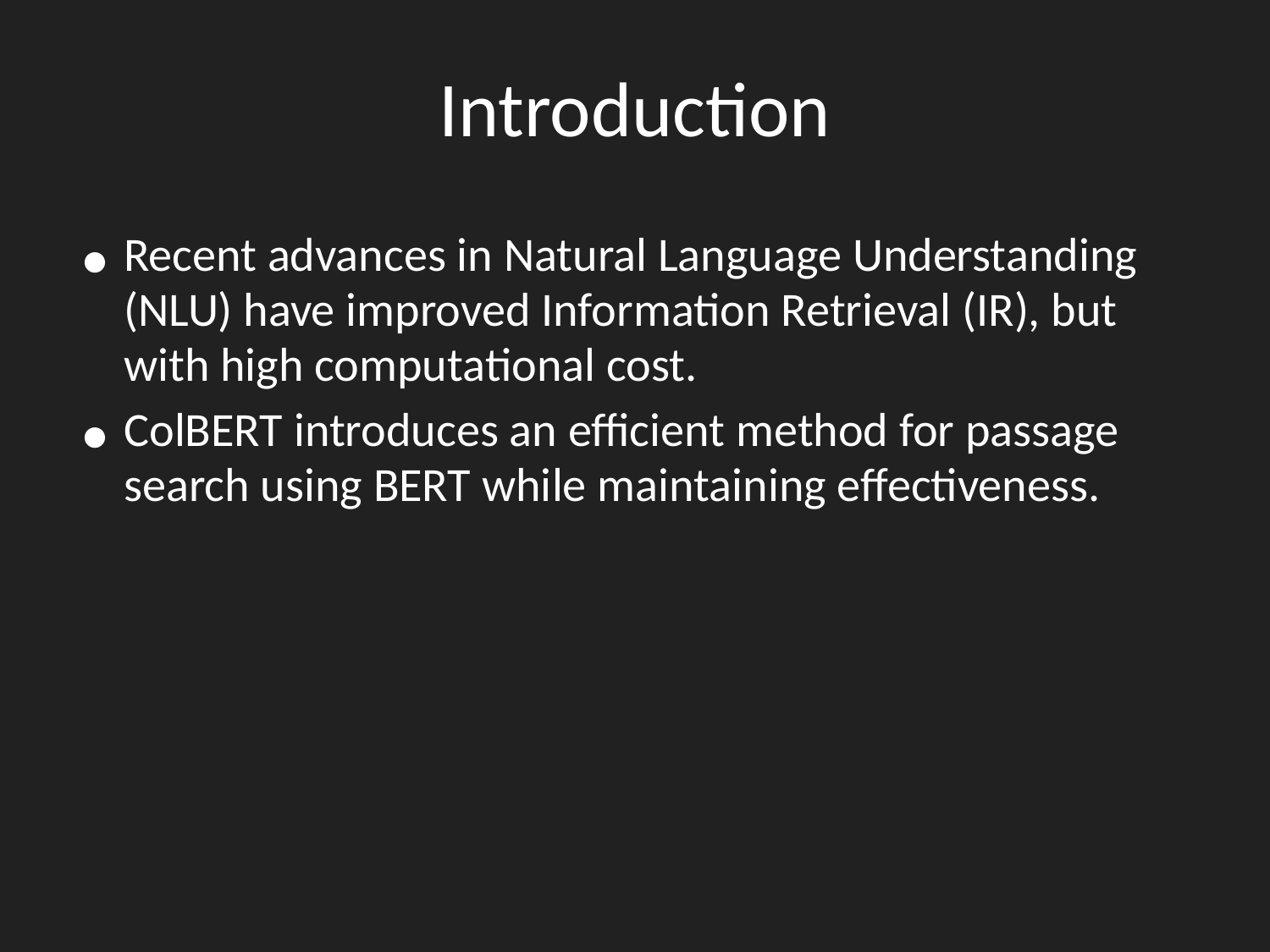

# Introduction
Recent advances in Natural Language Understanding (NLU) have improved Information Retrieval (IR), but with high computational cost.
ColBERT introduces an efficient method for passage search using BERT while maintaining effectiveness.